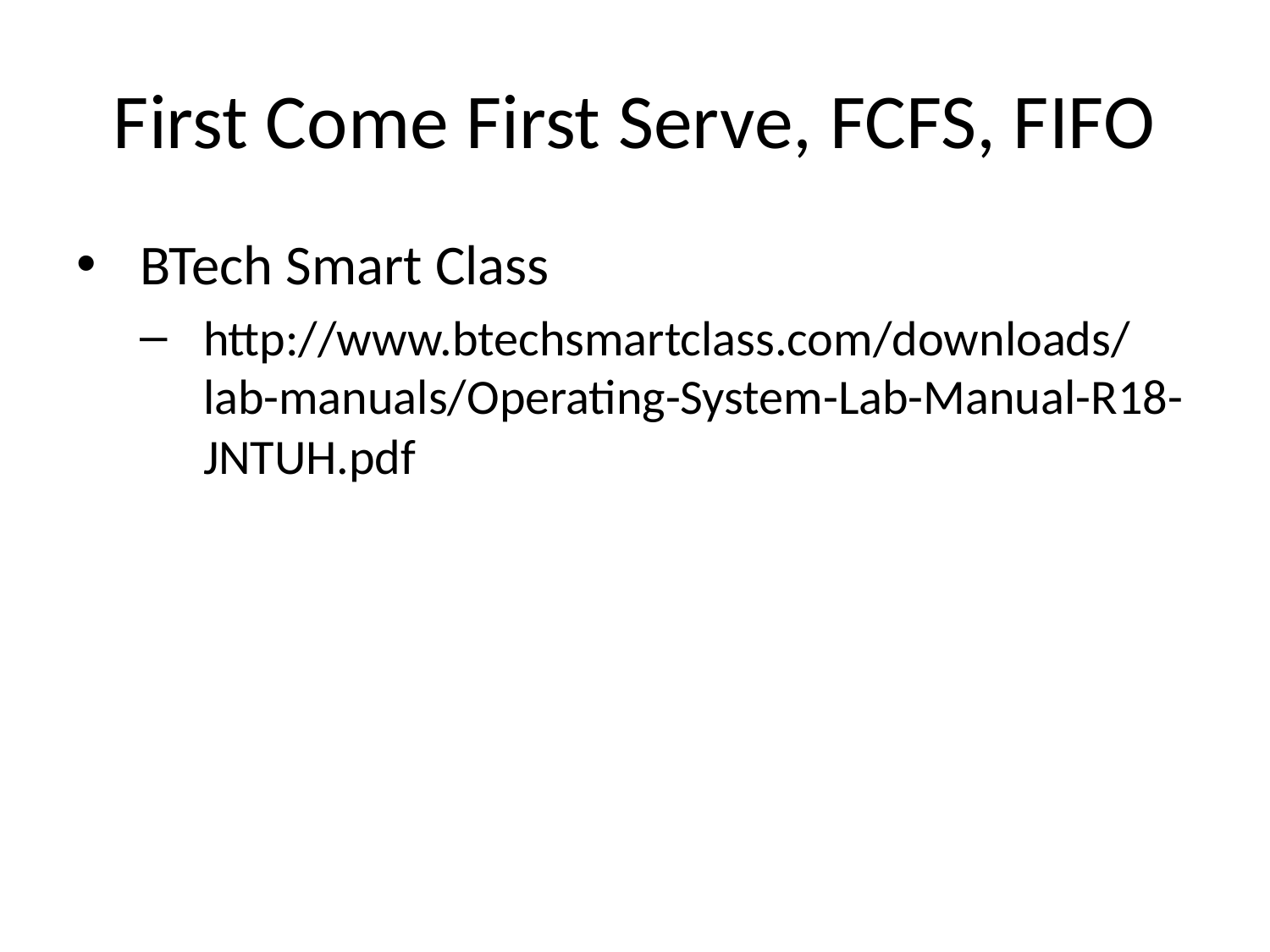

# First Come First Serve, FCFS, FIFO
BTech Smart Class
http://www.btechsmartclass.com/downloads/lab-manuals/Operating-System-Lab-Manual-R18-JNTUH.pdf